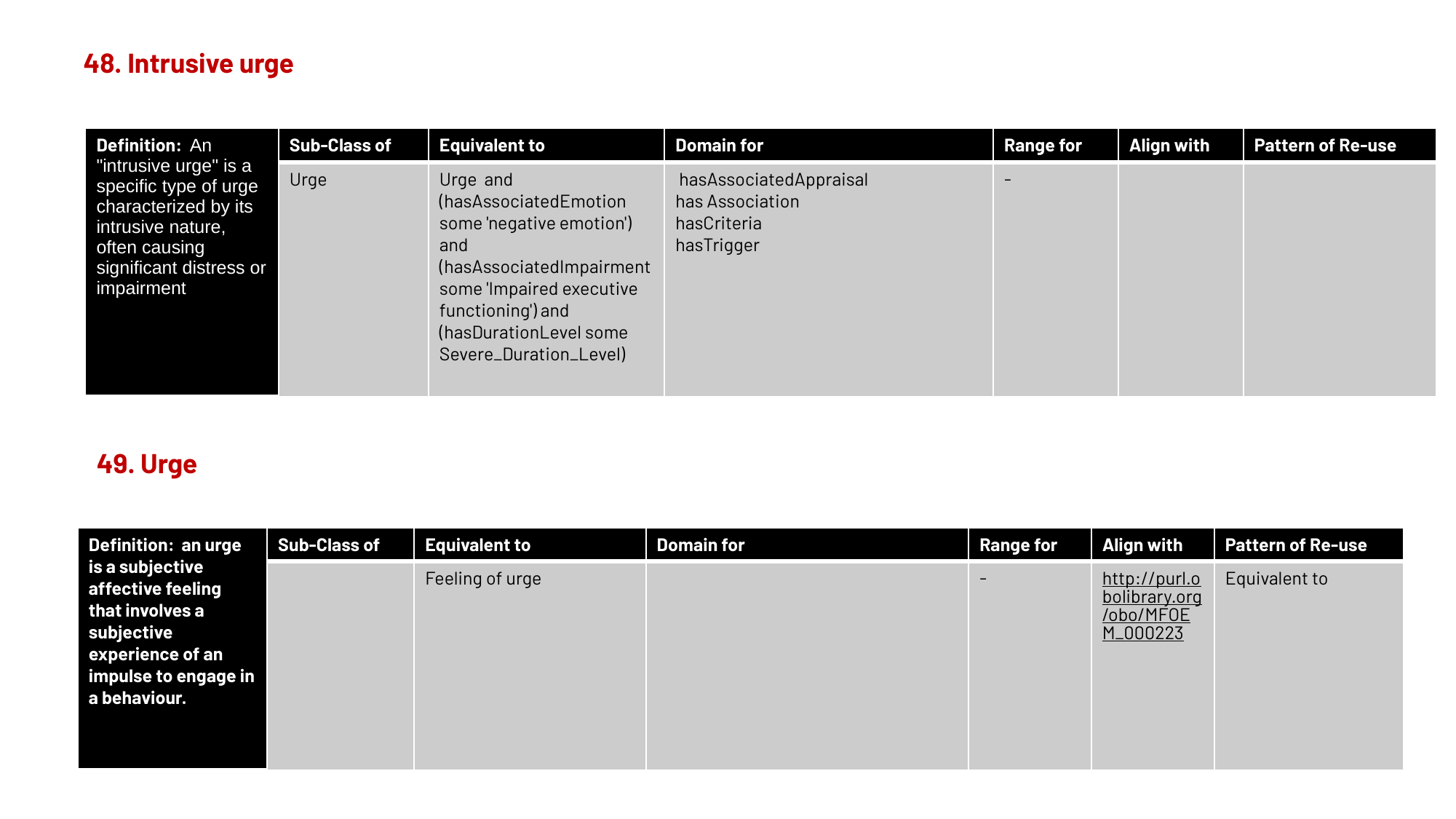

48. Intrusive urge
| Definition: An "intrusive urge" is a specific type of urge characterized by its intrusive nature, often causing significant distress or impairment | Sub-Class of | Equivalent to | Domain for | Range for | Align with | Pattern of Re-use |
| --- | --- | --- | --- | --- | --- | --- |
|  | Urge | Urge and (hasAssociatedEmotion some 'negative emotion') and (hasAssociatedImpairment some 'Impaired executive functioning') and (hasDurationLevel some Severe\_Duration\_Level) | hasAssociatedAppraisal has Association hasCriteria hasTrigger | - |  |  |
49. Urge
| Definition: an urge is a subjective affective feeling that involves a subjective experience of an impulse to engage in a behaviour. | Sub-Class of | Equivalent to | Domain for | Range for | Align with | Pattern of Re-use |
| --- | --- | --- | --- | --- | --- | --- |
|  |  | Feeling of urge |  | - | http://purl.obolibrary.org/obo/MFOEM\_000223 | Equivalent to |